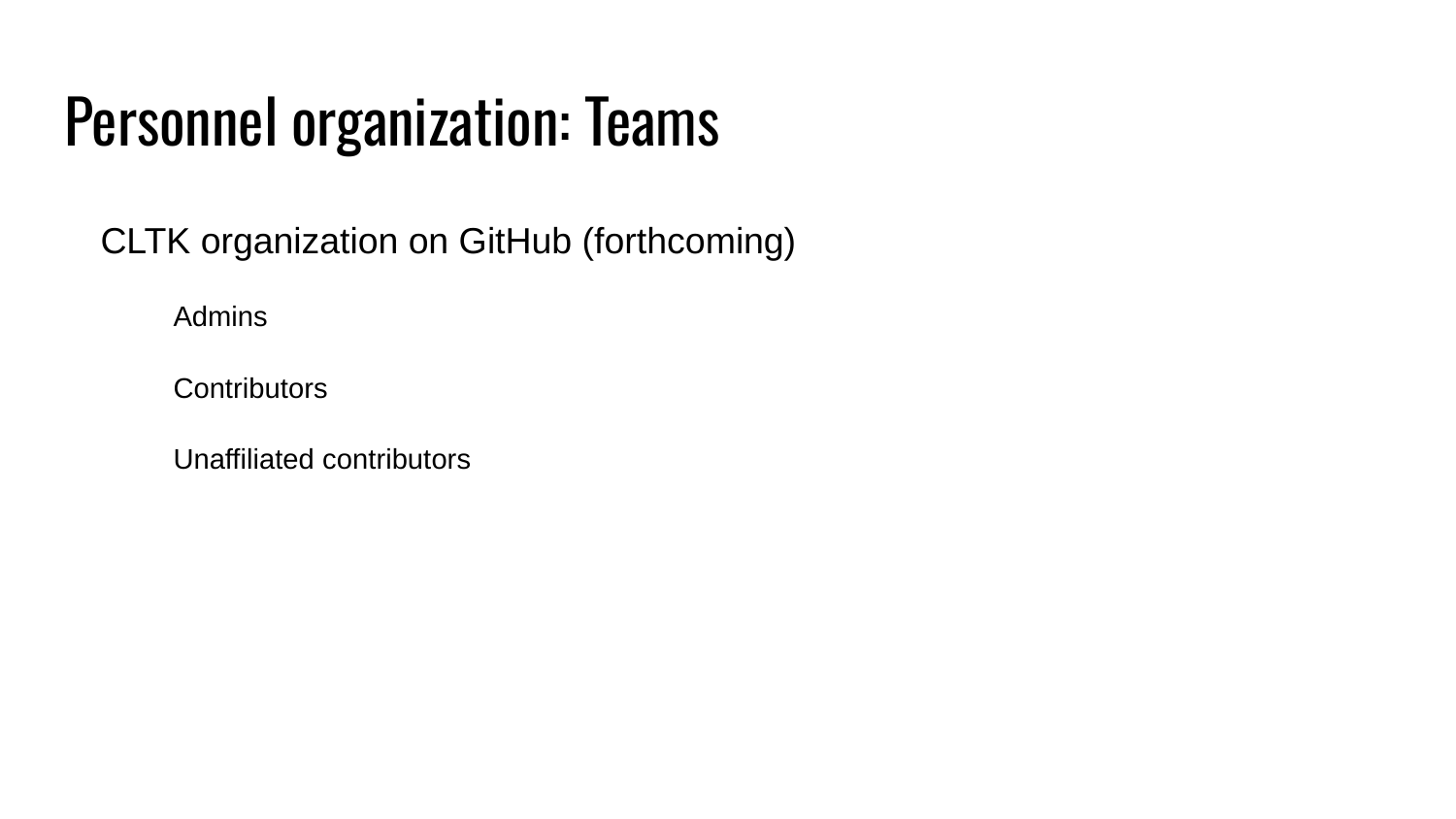

# Personnel organization: Teams
CLTK organization on GitHub (forthcoming)
Admins
Contributors
Unaffiliated contributors